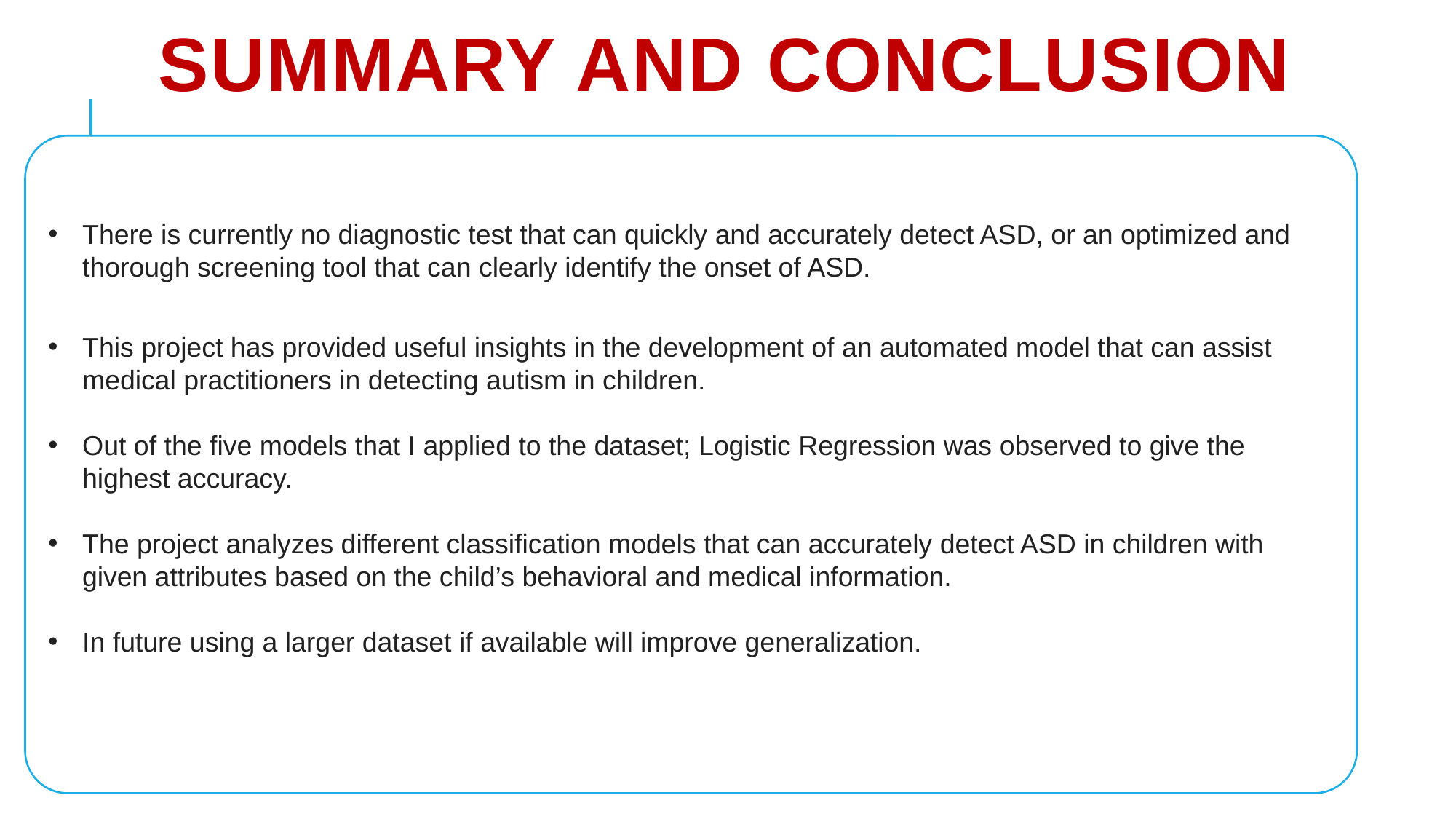

# Summary and Conclusion
There is currently no diagnostic test that can quickly and accurately detect ASD, or an optimized and thorough screening tool that can clearly identify the onset of ASD.

This project has provided useful insights in the development of an automated model that can assist medical practitioners in detecting autism in children.

Out of the five models that I applied to the dataset; Logistic Regression was observed to give the highest accuracy.

The project analyzes different classification models that can accurately detect ASD in children with given attributes based on the child’s behavioral and medical information.

In future using a larger dataset if available will improve generalization.